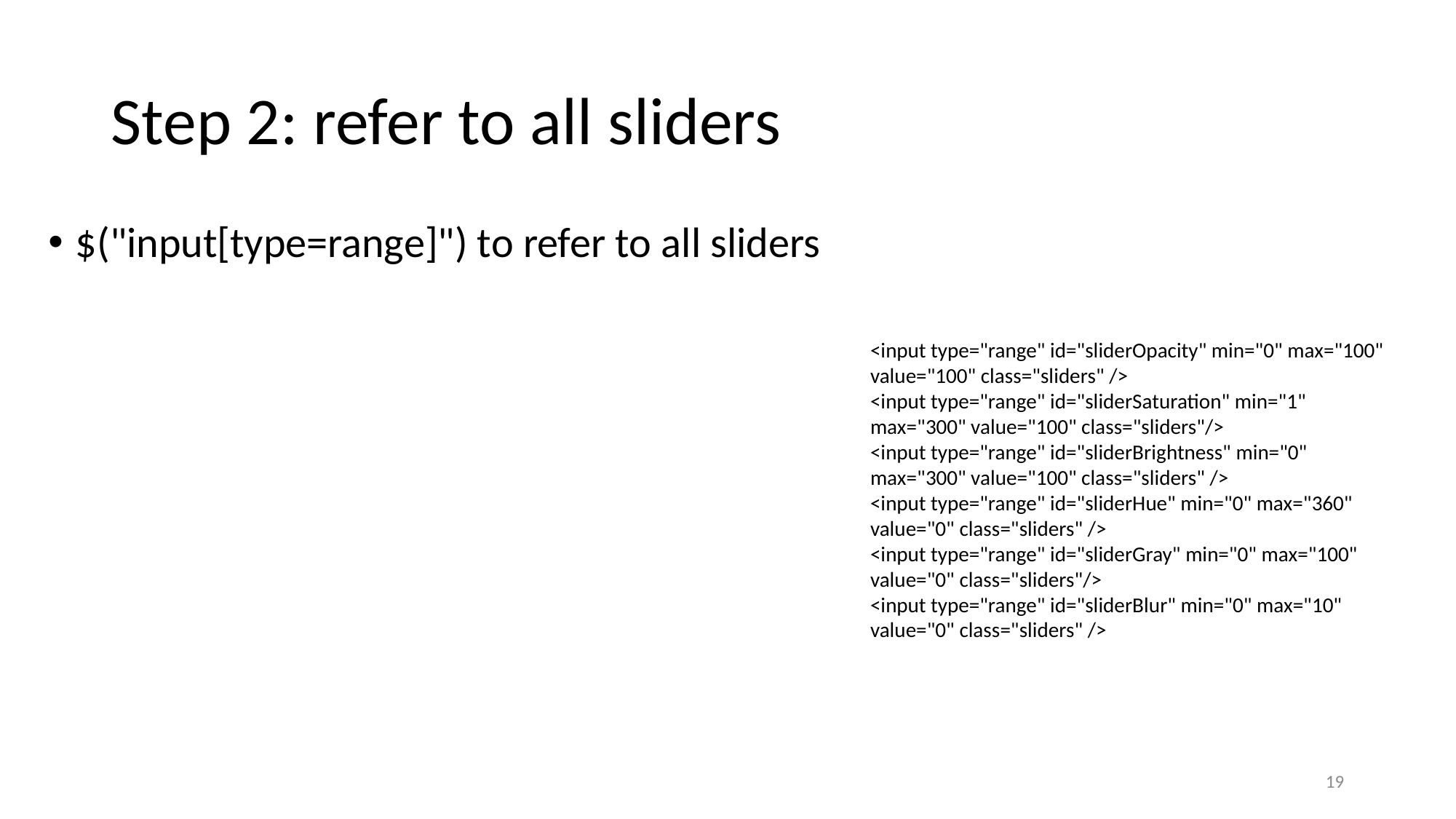

# Step 2: refer to all sliders
$("input[type=range]") to refer to all sliders

<input type="range" id="sliderOpacity" min="0" max="100" value="100" class="sliders" />
<input type="range" id="sliderSaturation" min="1" max="300" value="100" class="sliders"/>
<input type="range" id="sliderBrightness" min="0" max="300" value="100" class="sliders" />
<input type="range" id="sliderHue" min="0" max="360" value="0" class="sliders" />
<input type="range" id="sliderGray" min="0" max="100" value="0" class="sliders"/>
<input type="range" id="sliderBlur" min="0" max="10" value="0" class="sliders" />
19